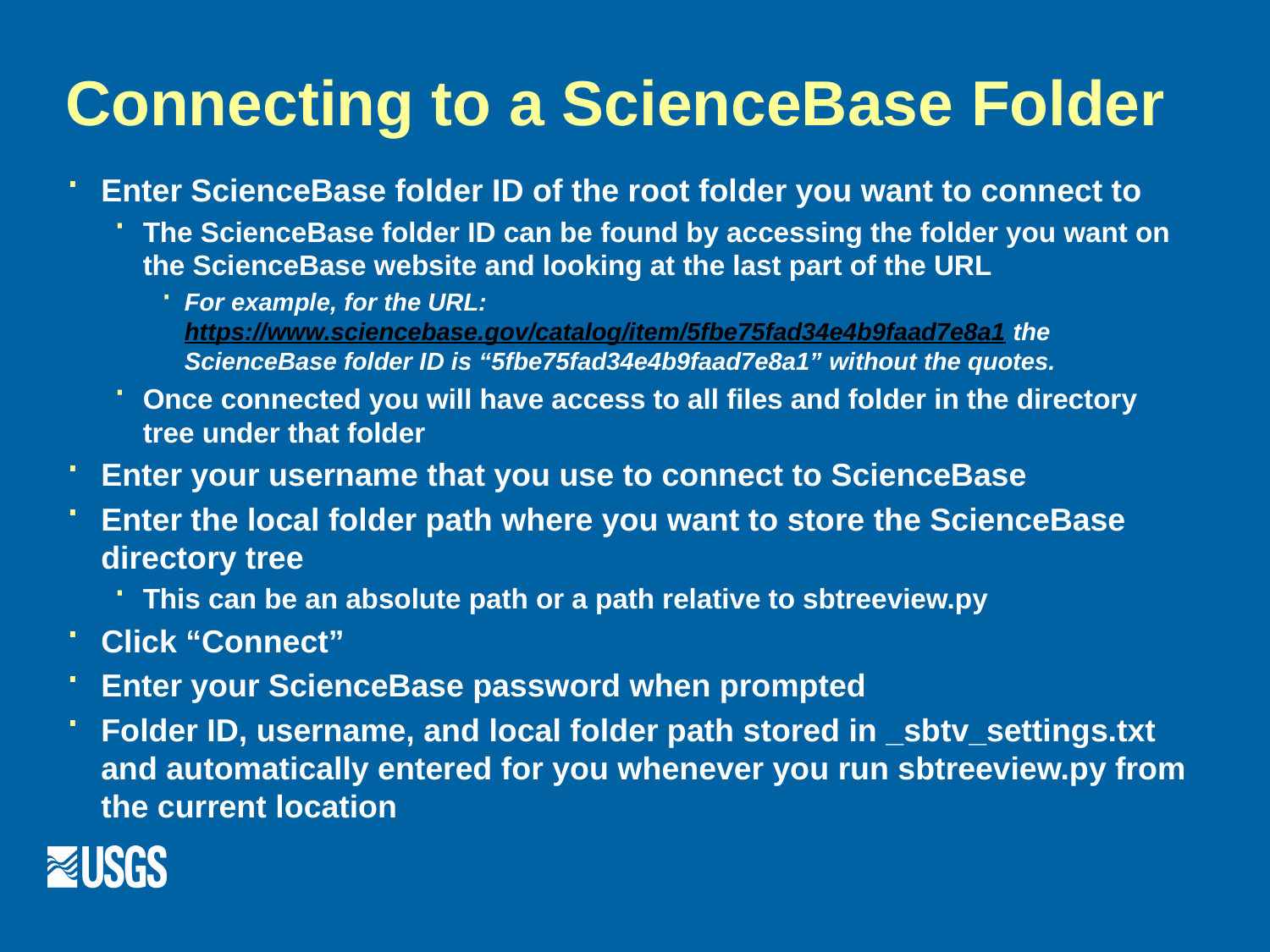

# Connecting to a ScienceBase Folder
Enter ScienceBase folder ID of the root folder you want to connect to
The ScienceBase folder ID can be found by accessing the folder you want on the ScienceBase website and looking at the last part of the URL
For example, for the URL: https://www.sciencebase.gov/catalog/item/5fbe75fad34e4b9faad7e8a1 the ScienceBase folder ID is “5fbe75fad34e4b9faad7e8a1” without the quotes.
Once connected you will have access to all files and folder in the directory tree under that folder
Enter your username that you use to connect to ScienceBase
Enter the local folder path where you want to store the ScienceBase directory tree
This can be an absolute path or a path relative to sbtreeview.py
Click “Connect”
Enter your ScienceBase password when prompted
Folder ID, username, and local folder path stored in _sbtv_settings.txt and automatically entered for you whenever you run sbtreeview.py from the current location